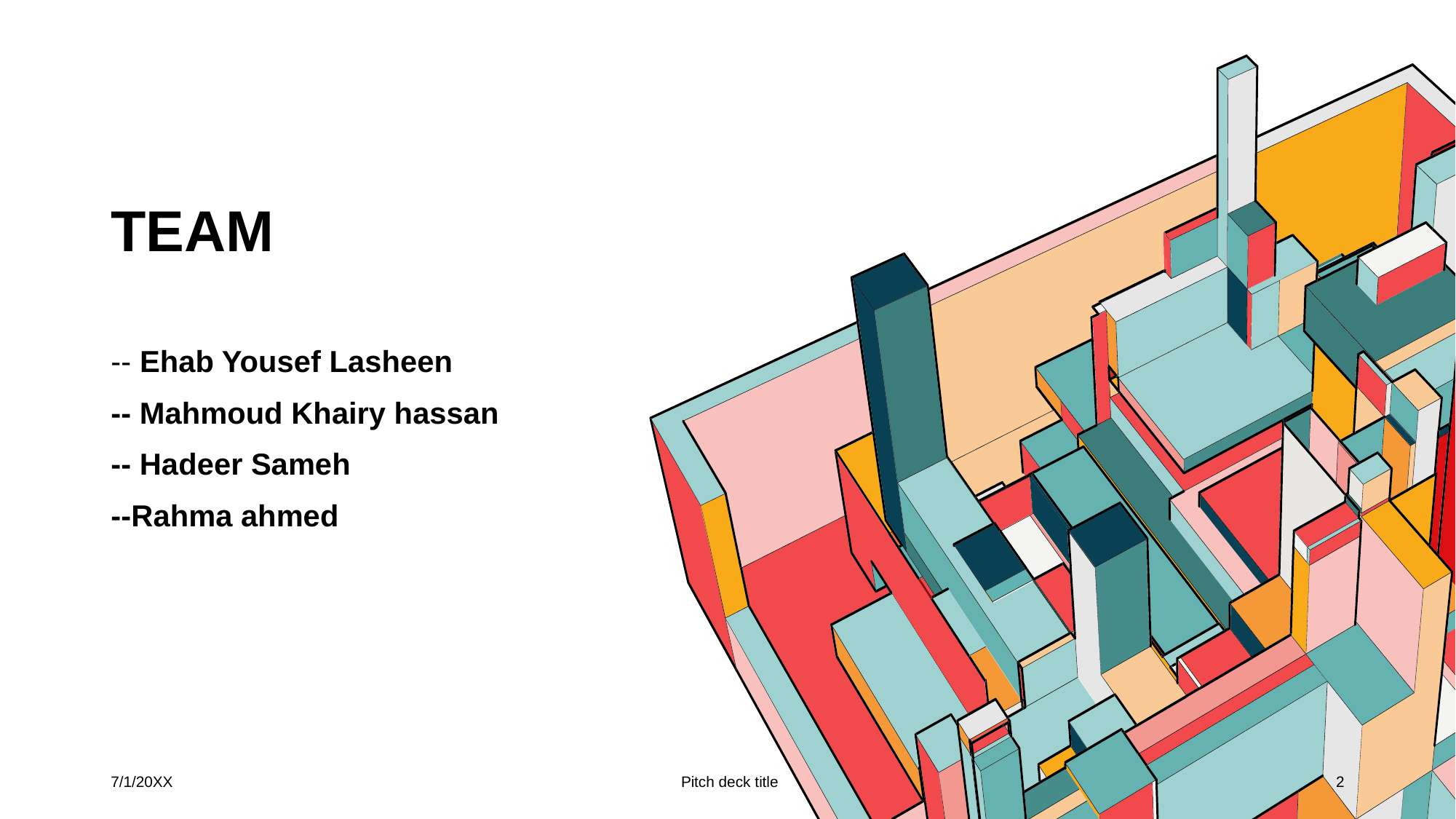

# Team
-- Ehab Yousef Lasheen
-- Mahmoud Khairy hassan
-- Hadeer Sameh
--Rahma ahmed
7/1/20XX
Pitch deck title
2